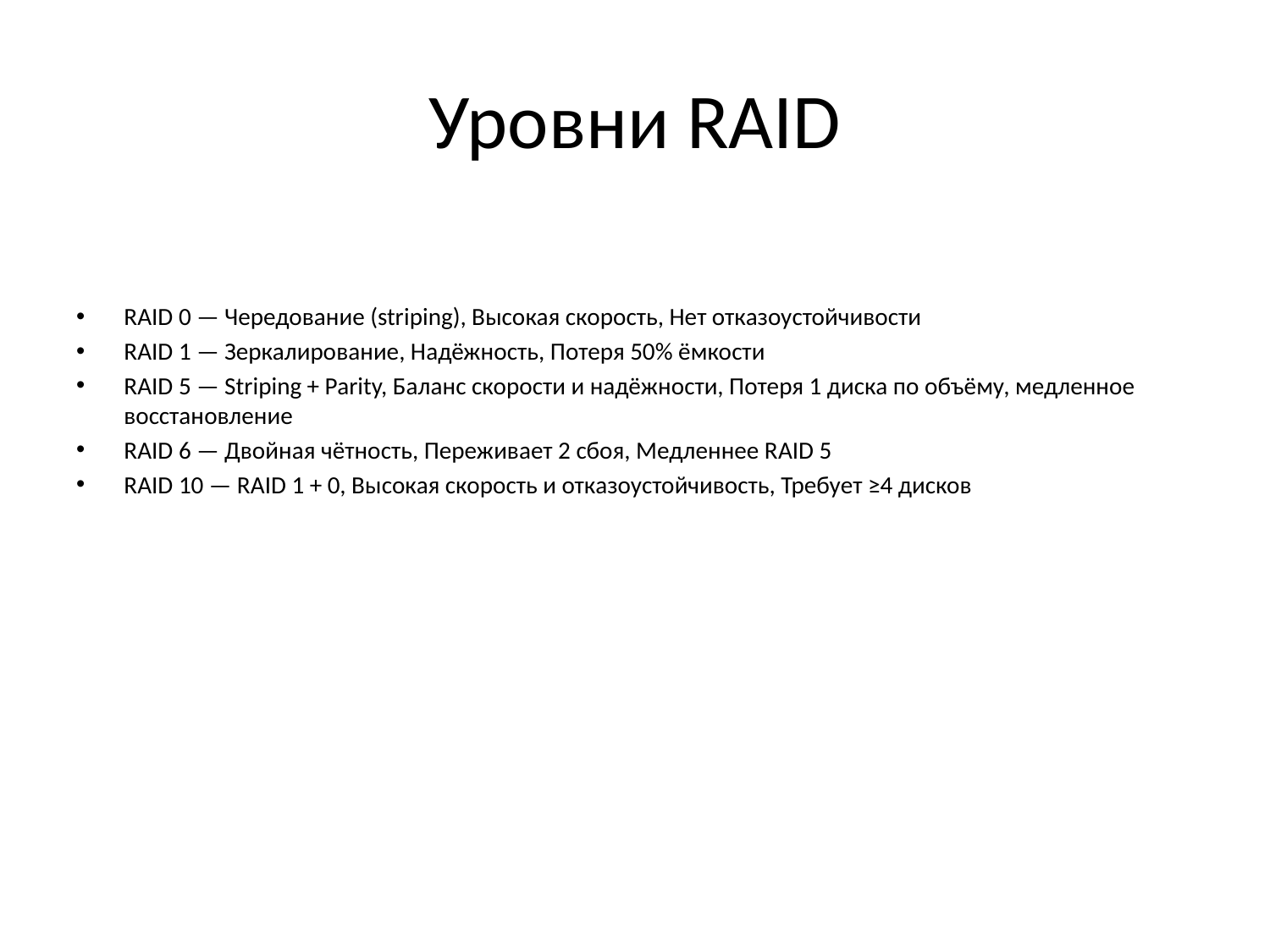

# Уровни RAID

RAID 0 — Чередование (striping), Высокая скорость, Нет отказоустойчивости
RAID 1 — Зеркалирование, Надёжность, Потеря 50% ёмкости
RAID 5 — Striping + Parity, Баланс скорости и надёжности, Потеря 1 диска по объёму, медленное восстановление
RAID 6 — Двойная чётность, Переживает 2 сбоя, Медленнее RAID 5
RAID 10 — RAID 1 + 0, Высокая скорость и отказоустойчивость, Требует ≥4 дисков